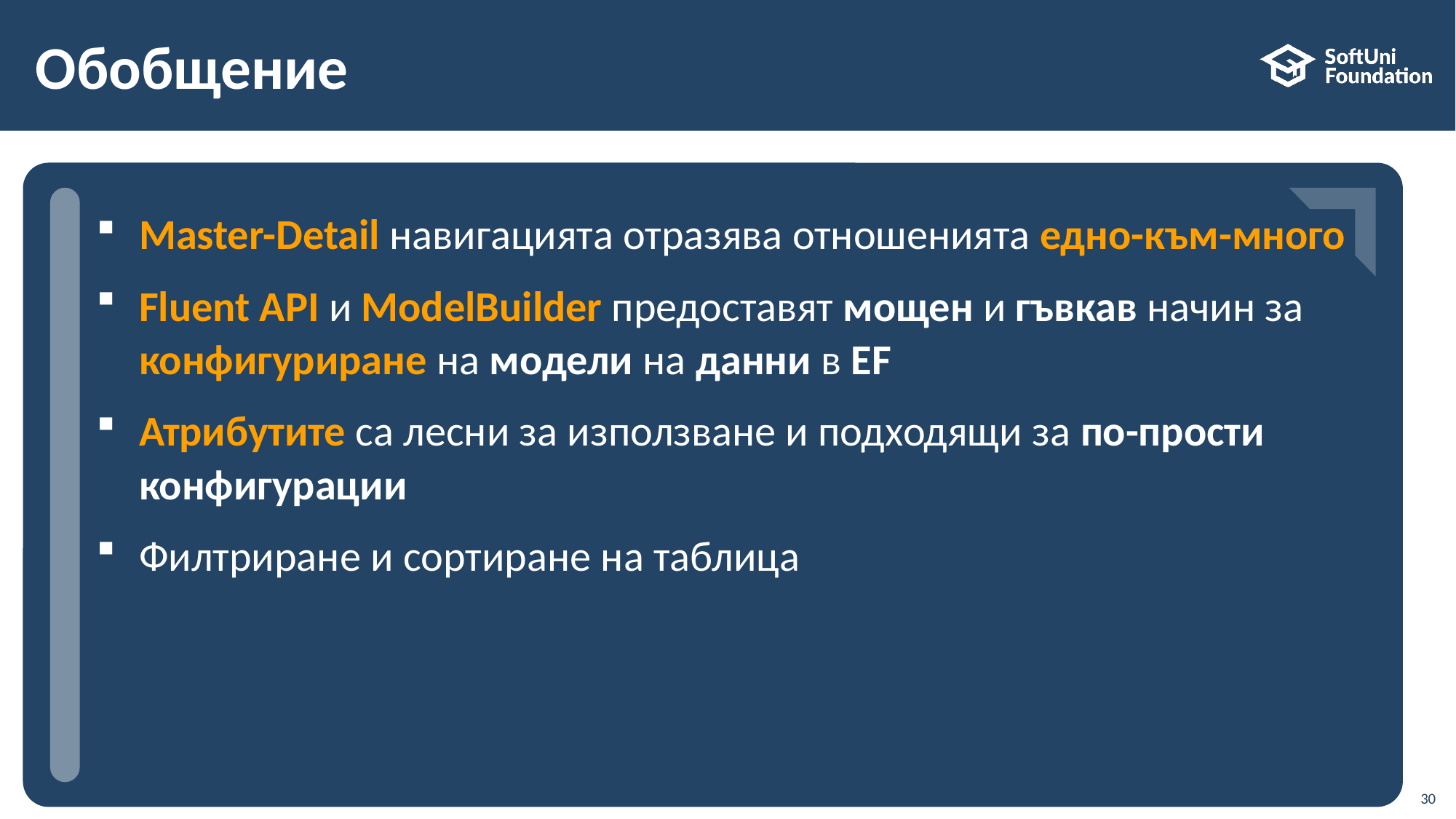

# Обобщение

Master-Detail навигацията отразява отношенията едно-към-много
Fluent API и ModelBuilder предоставят мощен и гъвкав начин за конфигуриране на модели на данни в EF
Атрибутите са лесни за използване и подходящи за по-прости конфигурации
Филтриране и сортиране на таблица
30